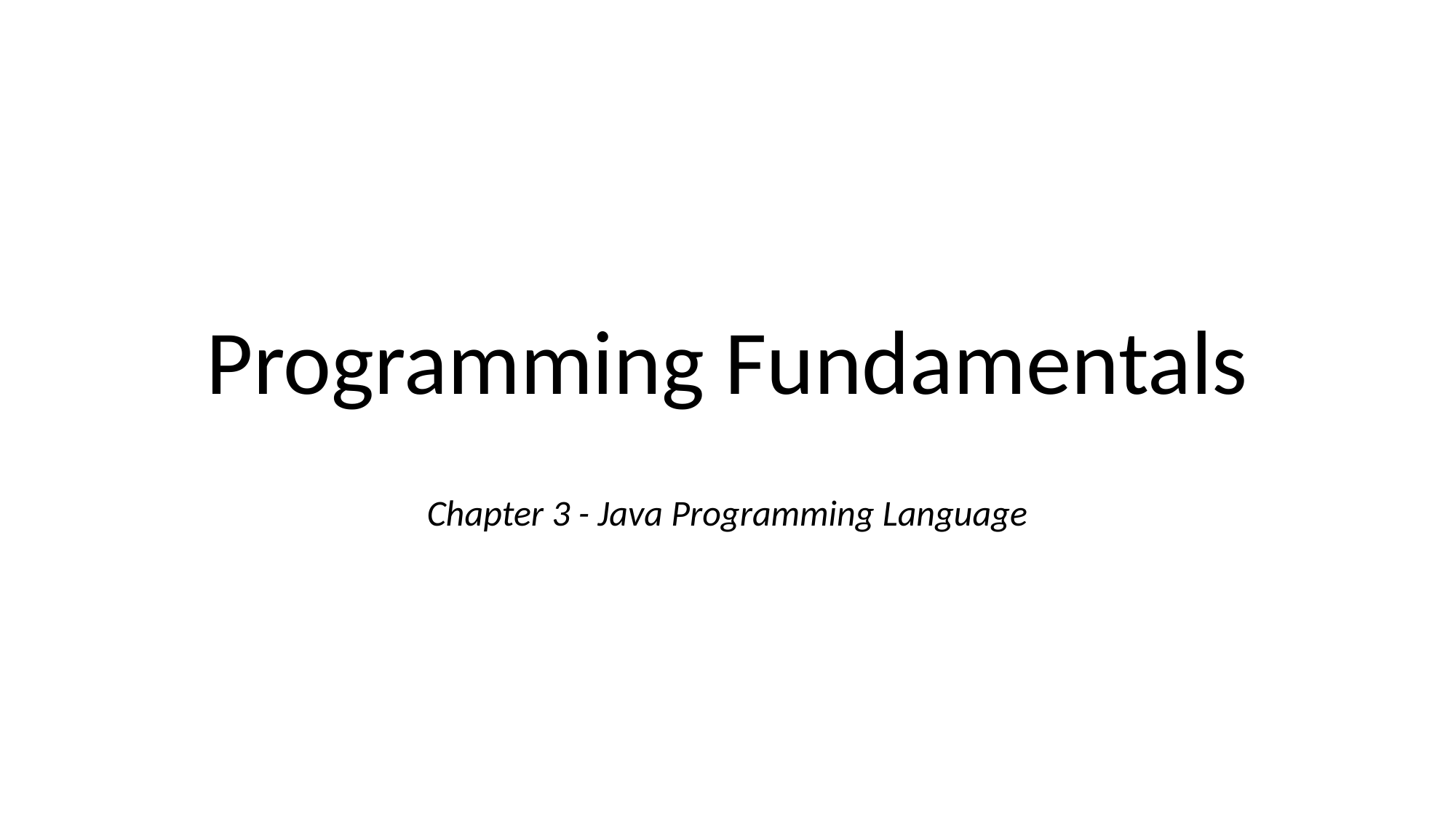

# Programming Fundamentals

Chapter 3 - Java Programming Language